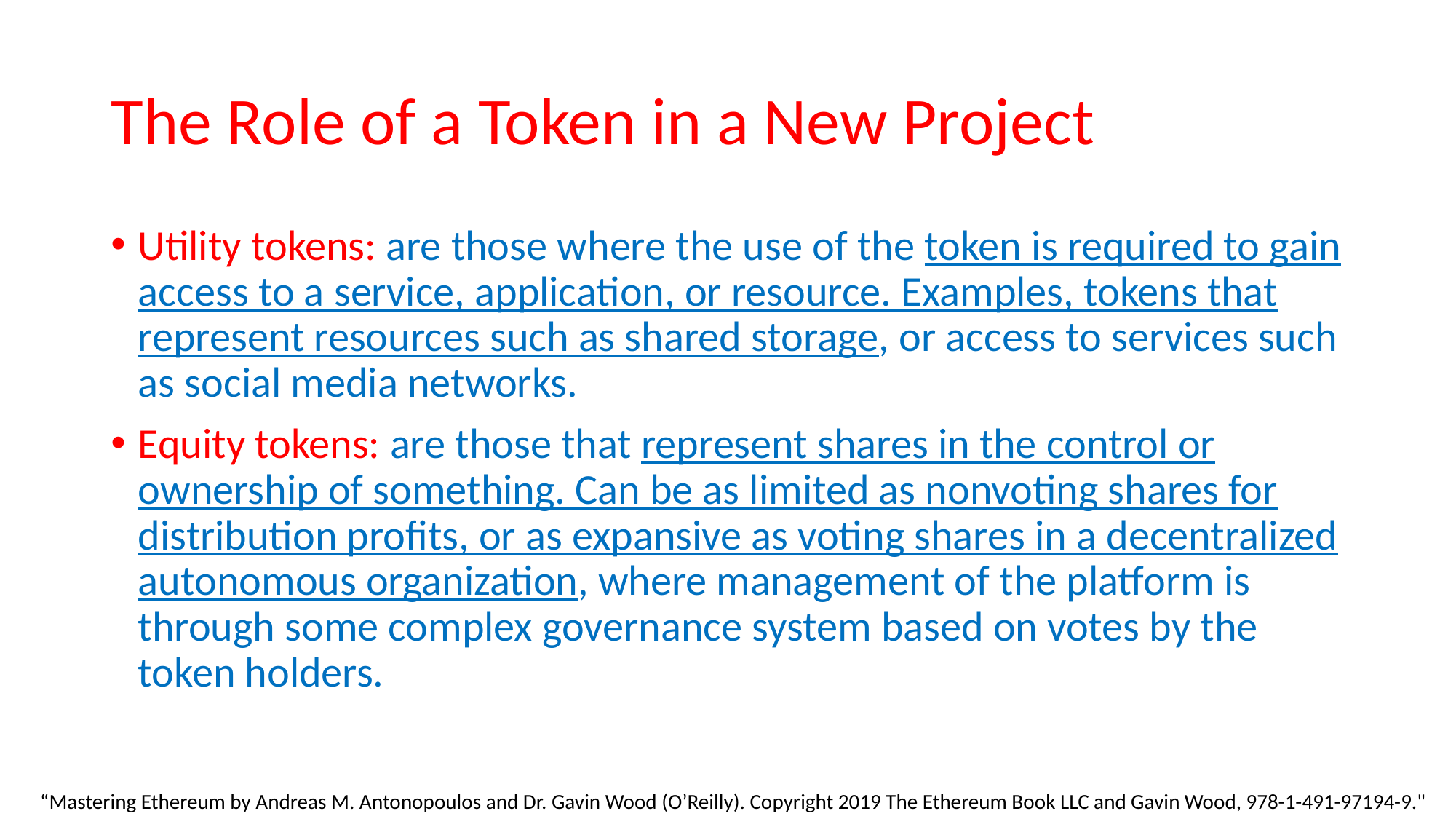

# The Role of a Token in a New Project
Utility tokens: are those where the use of the token is required to gain access to a service, application, or resource. Examples, tokens that represent resources such as shared storage, or access to services such as social media networks.
Equity tokens: are those that represent shares in the control or ownership of something. Can be as limited as nonvoting shares for distribution profits, or as expansive as voting shares in a decentralized autonomous organization, where management of the platform is through some complex governance system based on votes by the token holders.
“Mastering Ethereum by Andreas M. Antonopoulos and Dr. Gavin Wood (O’Reilly). Copyright 2019 The Ethereum Book LLC and Gavin Wood, 978-1-491-97194-9."